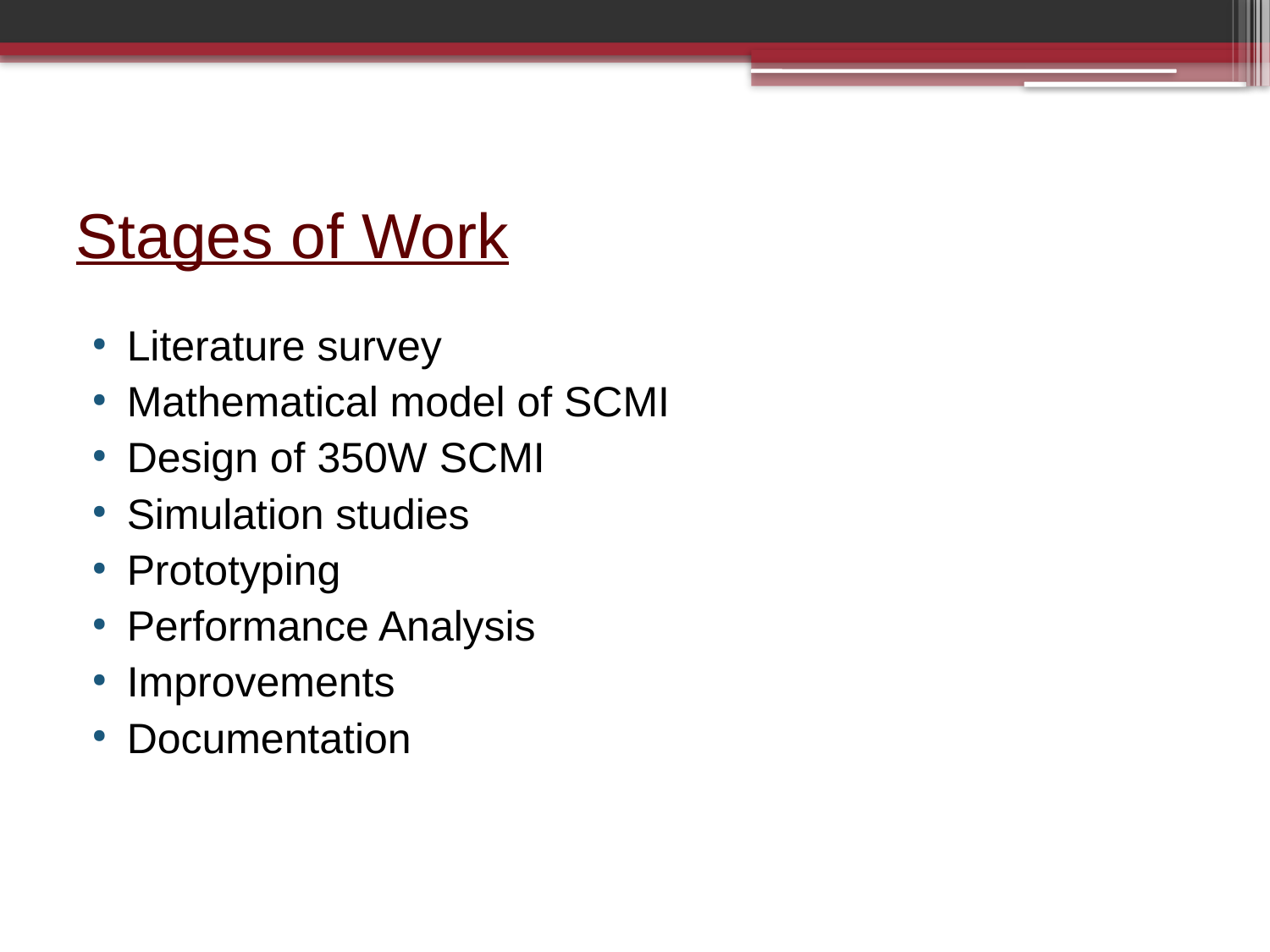

# Stages of Work
Literature survey
Mathematical model of SCMI
Design of 350W SCMI
Simulation studies
Prototyping
Performance Analysis
Improvements
Documentation